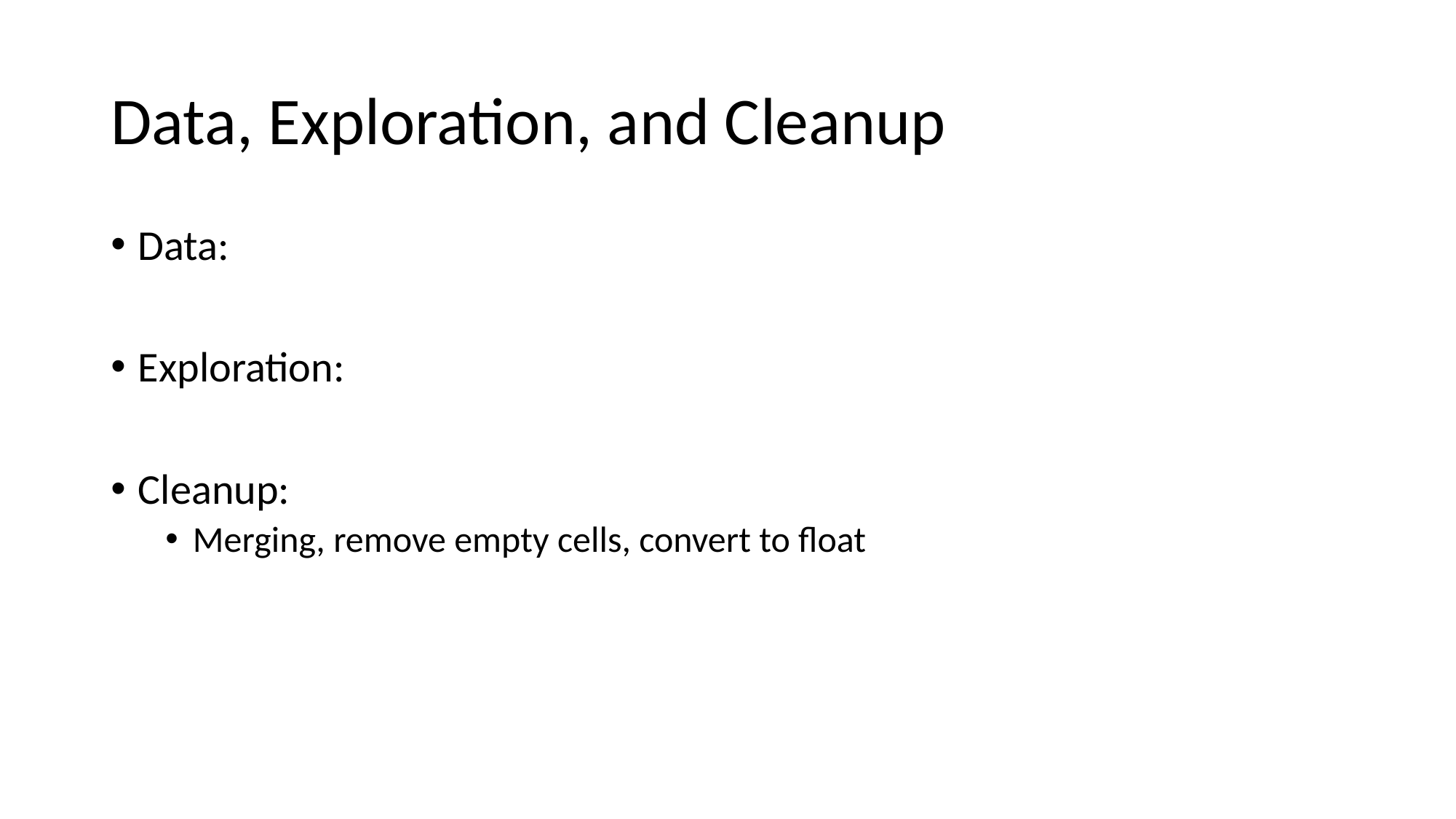

# Data, Exploration, and Cleanup
Data:

Exploration:

Cleanup:
Merging, remove empty cells, convert to float